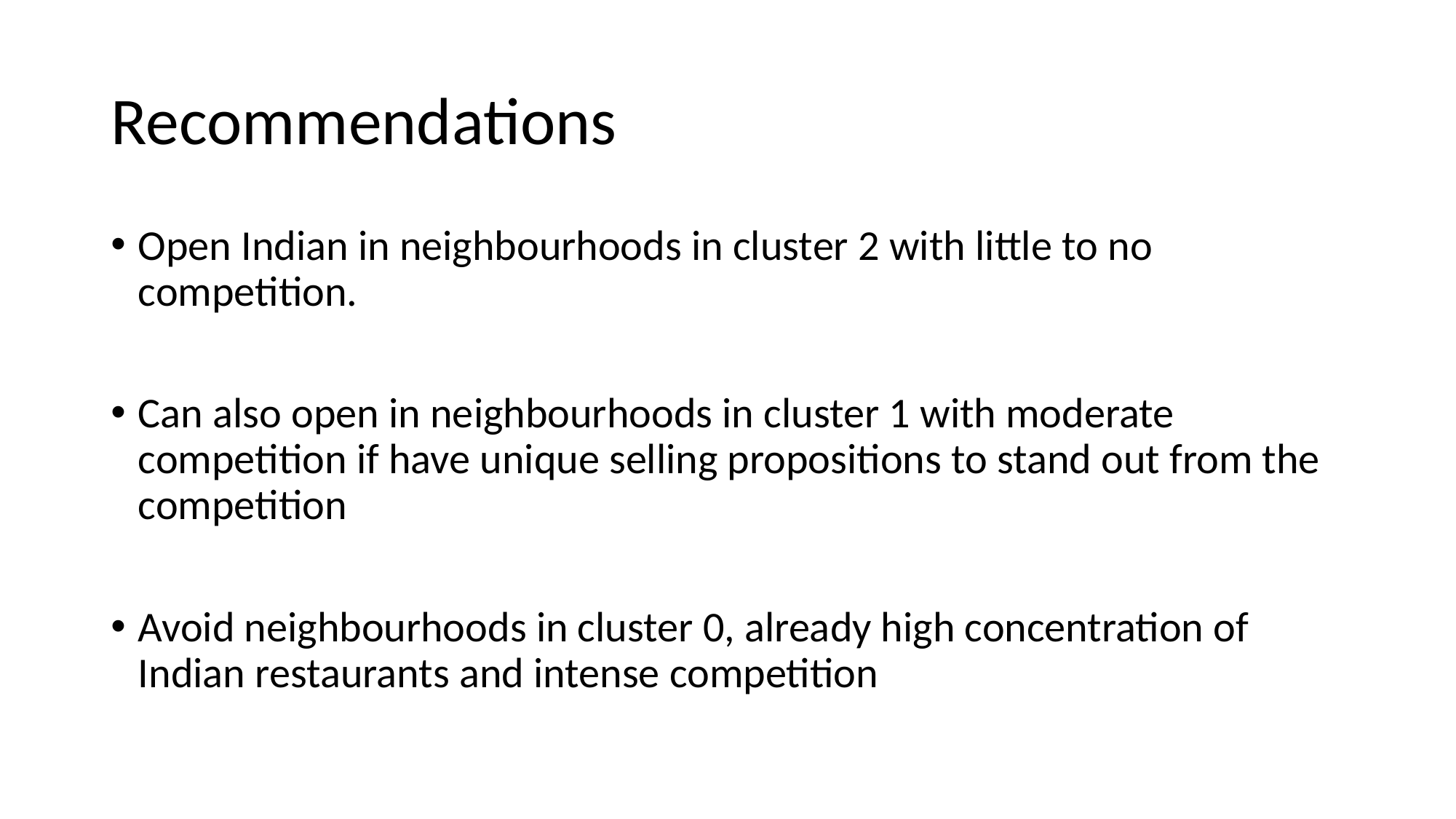

# Recommendations
Open Indian in neighbourhoods in cluster 2 with little to no competition.

Can also open in neighbourhoods in cluster 1 with moderate competition if have unique selling propositions to stand out from the competition

Avoid neighbourhoods in cluster 0, already high concentration of Indian restaurants and intense competition